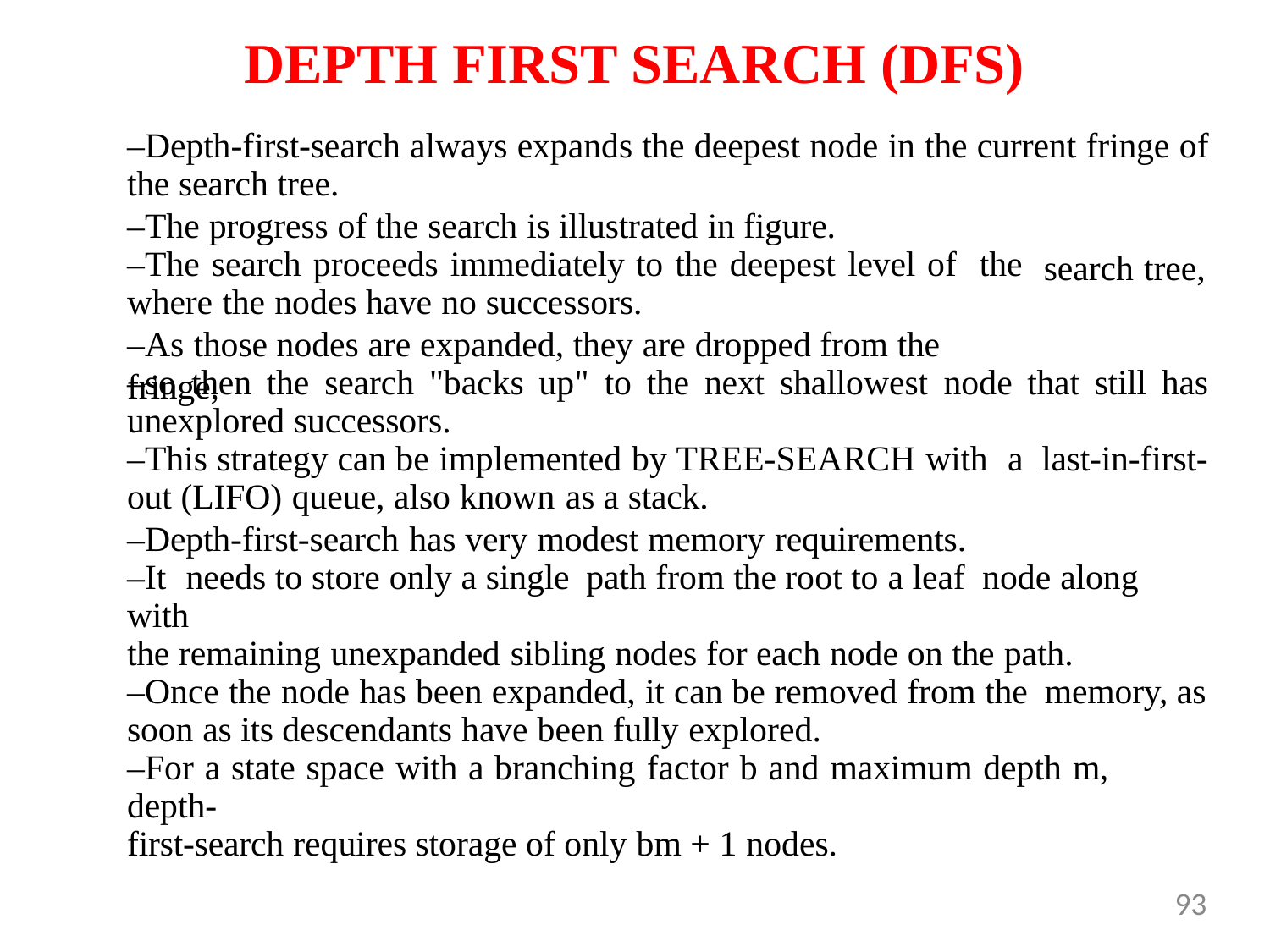

# DEPTH FIRST SEARCH (DFS)
–Depth-first-search always expands the deepest node in the current fringe of
the search tree.
–The progress of the search is illustrated in figure.
–The search proceeds immediately to the deepest level of	the
where the nodes have no successors.
–As those nodes are expanded, they are dropped from the fringe,
search tree,
–so then the search "backs up" to the next shallowest node that still has
unexplored successors.
–This strategy can be implemented by TREE-SEARCH with	a	last-in-first-
out (LIFO) queue, also known as a stack.
–Depth-first-search has very modest memory requirements.
–It	needs to store only a single	path from the root to a leaf node along with
the remaining unexpanded sibling nodes for each node on the path.
–Once the node has been expanded, it can be removed from the	memory, as
soon as its descendants have been fully explored.
–For a state space with a branching factor b and maximum depth m, depth-
first-search requires storage of only bm + 1 nodes.
93